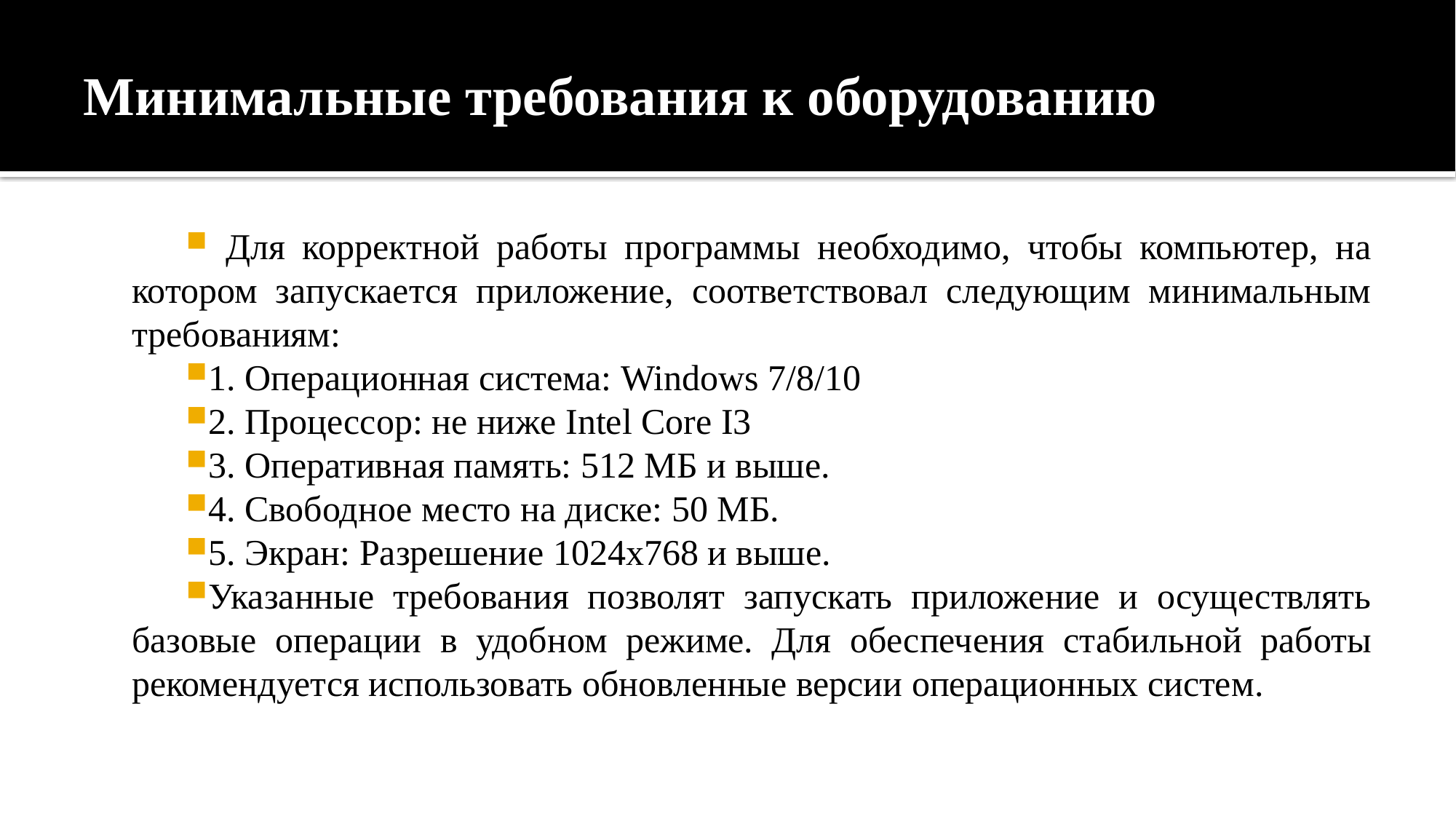

# Минимальные требования к оборудованию
 Для корректной работы программы необходимо, чтобы компьютер, на котором запускается приложение, соответствовал следующим минимальным требованиям:
1. Операционная система: Windows 7/8/10
2. Процессор: не ниже Intel Core I3
3. Оперативная память: 512 МБ и выше.
4. Свободное место на диске: 50 МБ.
5. Экран: Разрешение 1024x768 и выше.
Указанные требования позволят запускать приложение и осуществлять базовые операции в удобном режиме. Для обеспечения стабильной работы рекомендуется использовать обновленные версии операционных систем.